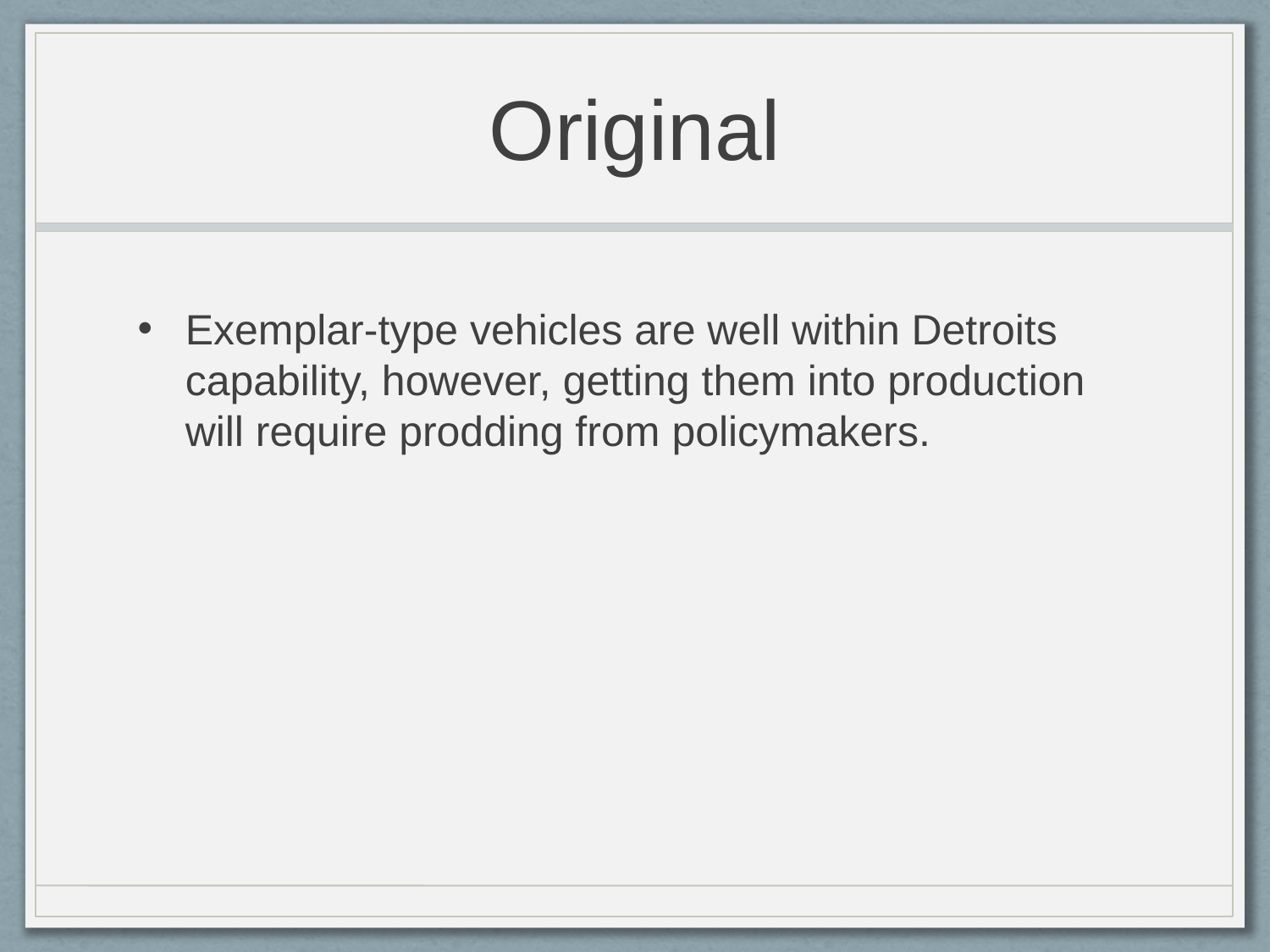

# Original
Exemplar-type vehicles are well within Detroits capability, however, getting them into production will require prodding from policymakers.